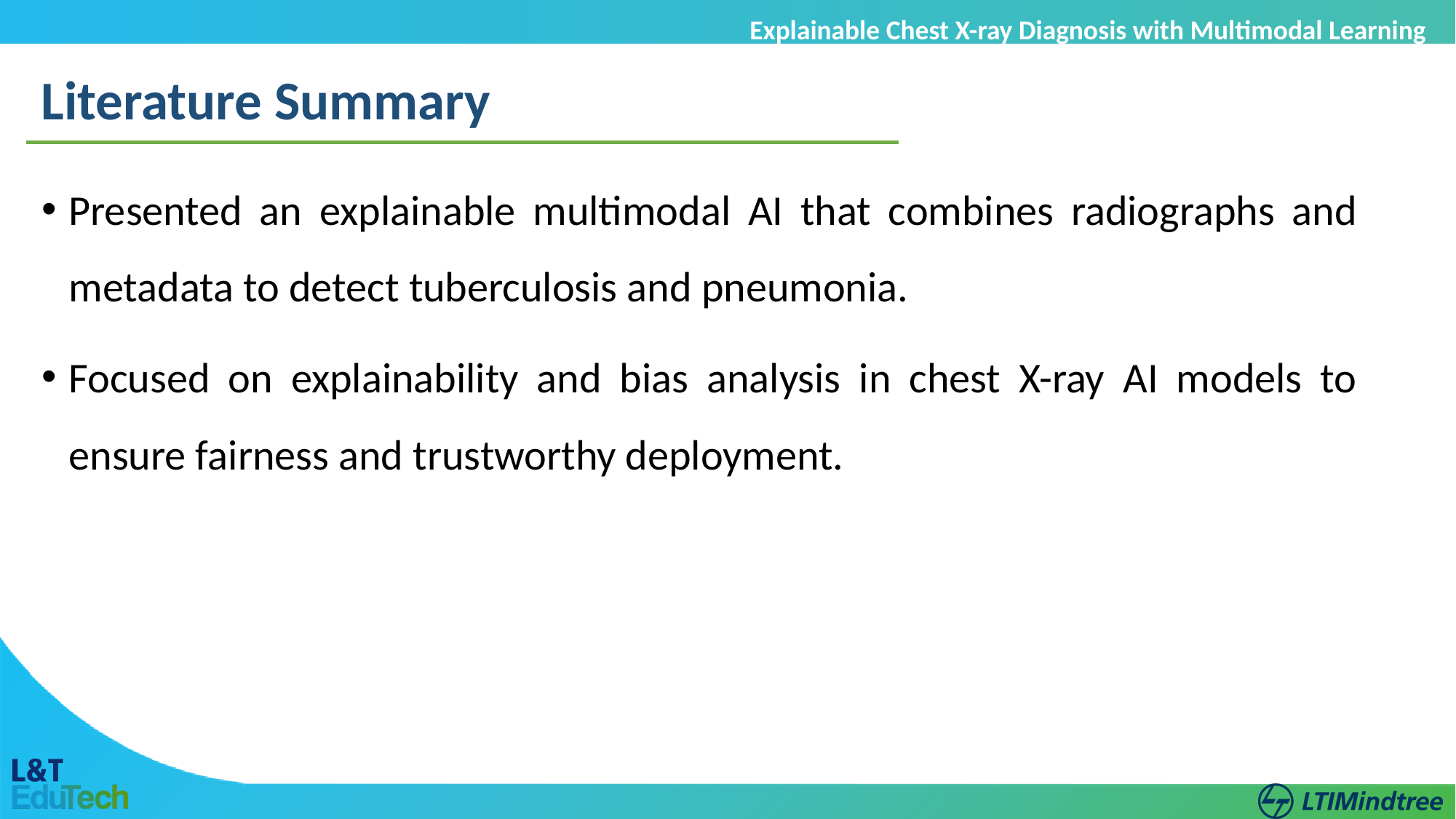

Explainable Chest X-ray Diagnosis with Multimodal Learning
Literature Summary
Presented an explainable multimodal AI that combines radiographs and metadata to detect tuberculosis and pneumonia.
Focused on explainability and bias analysis in chest X-ray AI models to ensure fairness and trustworthy deployment.